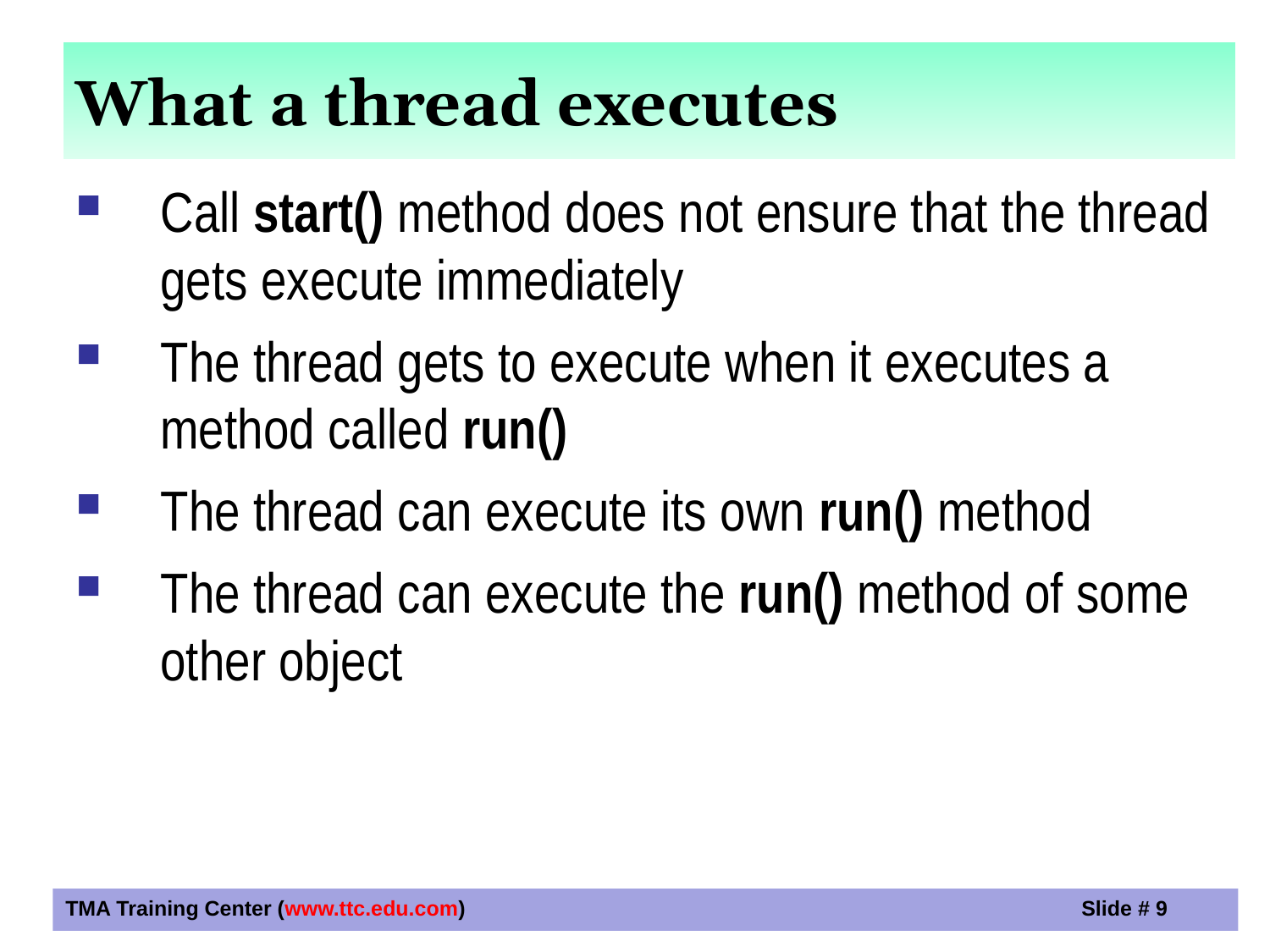

What a thread executes
Call start() method does not ensure that the thread gets execute immediately
The thread gets to execute when it executes a method called run()‏
The thread can execute its own run() method
The thread can execute the run() method of some other object